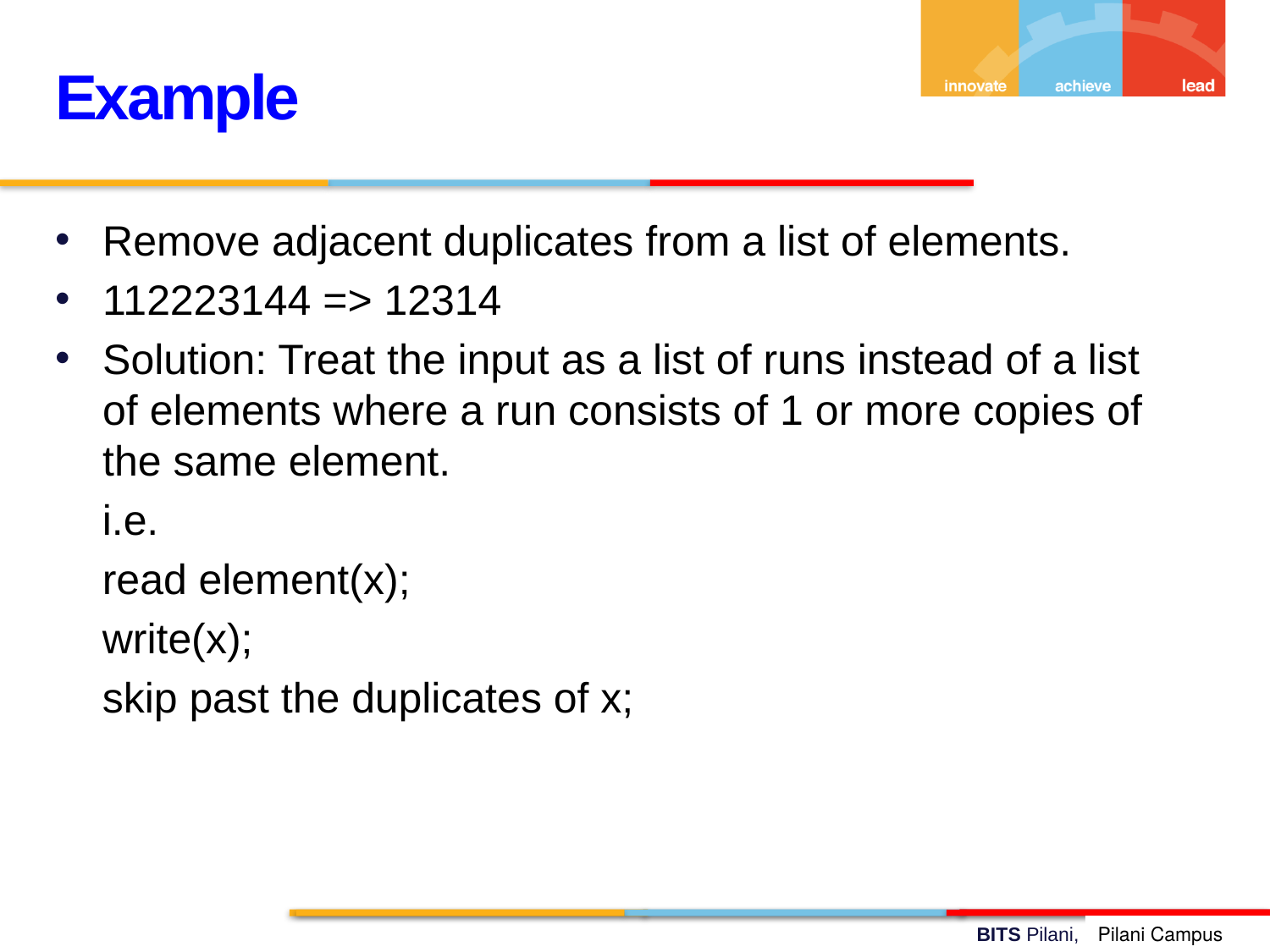

Example
Remove adjacent duplicates from a list of elements.
112223144 => 12314
Solution: Treat the input as a list of runs instead of a list of elements where a run consists of 1 or more copies of the same element.
i.e.
read element(x);
write(x);
skip past the duplicates of x;
Pilani Campus